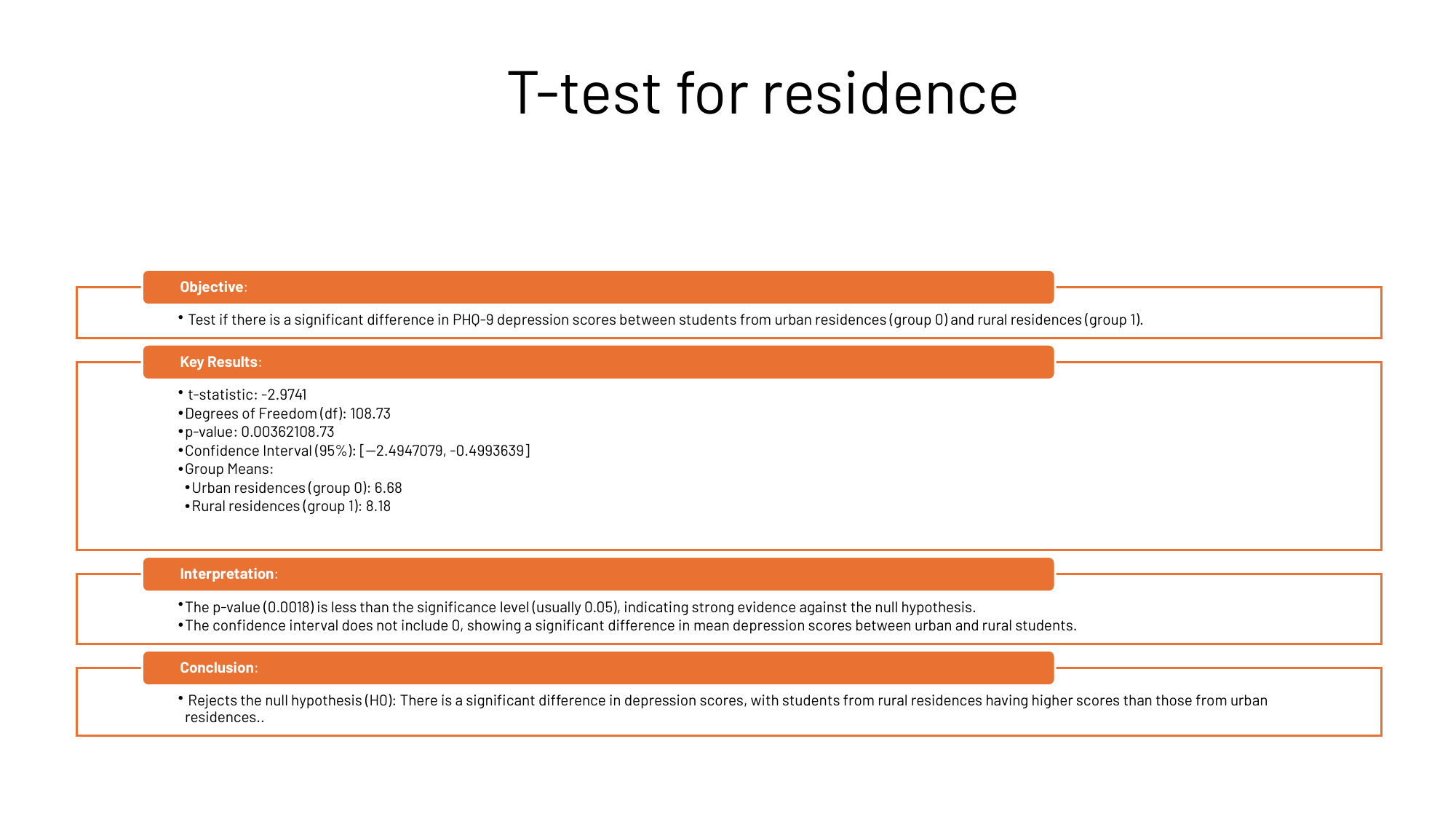

# T-test for residence
 Test if there is a significant difference in PHQ-9 depression scores between students from urban residences (group 0) and rural residences (group 1).
Objective:
 t-statistic: -2.9741
Degrees of Freedom (df): 108.73
p-value: 0.00362108.73
Confidence Interval (95%): [--2.4947079, -0.4993639]
Group Means:
Urban residences (group 0): 6.68
Rural residences (group 1): 8.18

Key Results:
The p-value (0.0018) is less than the significance level (usually 0.05), indicating strong evidence against the null hypothesis.
The confidence interval does not include 0, showing a significant difference in mean depression scores between urban and rural students.
Interpretation:
 Rejects the null hypothesis (H0): There is a significant difference in depression scores, with students from rural residences having higher scores than those from urban residences..
Conclusion: